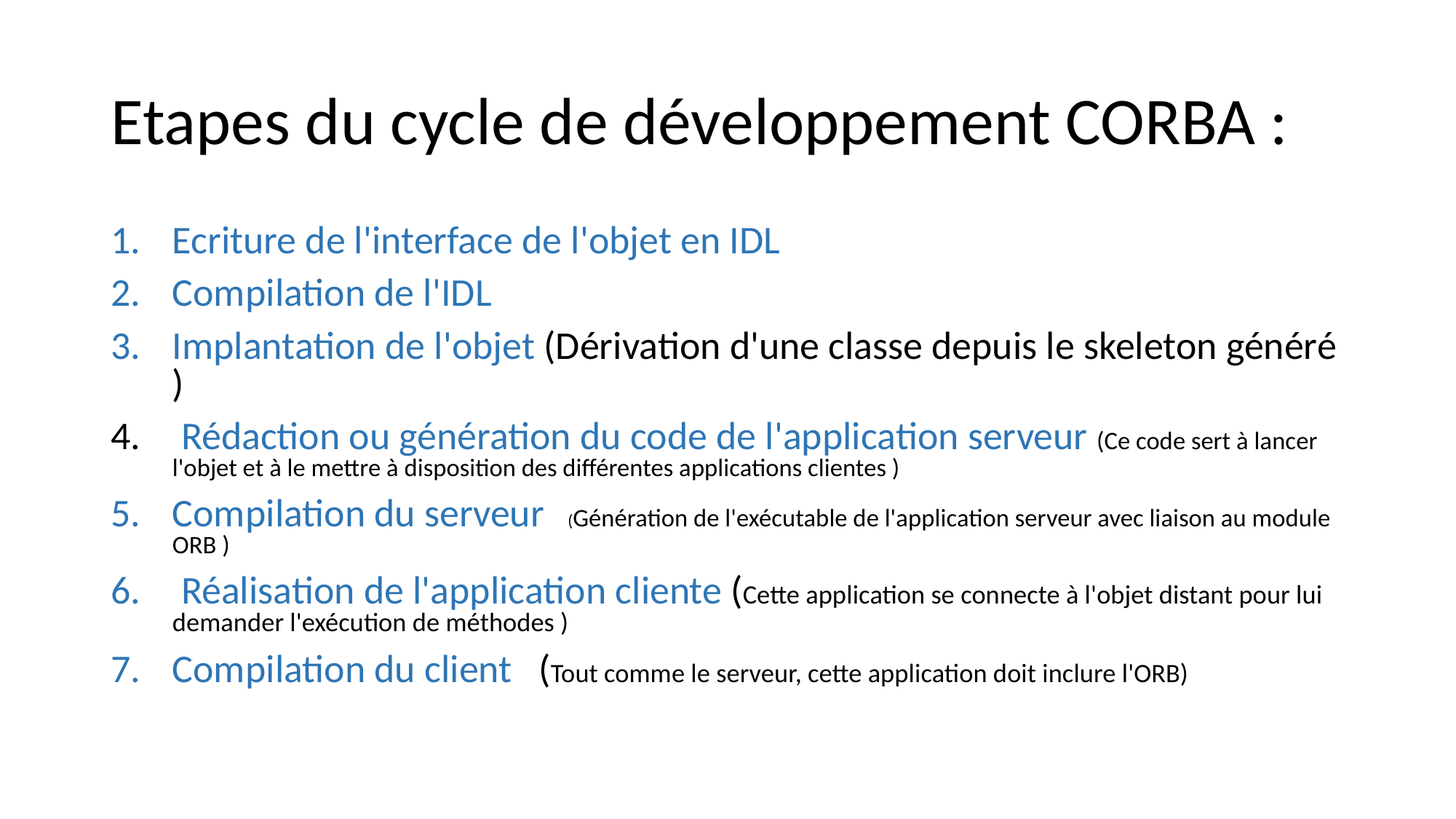

# Etapes du cycle de développement CORBA :
Ecriture de l'interface de l'objet en IDL
Compilation de l'IDL
Implantation de l'objet (Dérivation d'une classe depuis le skeleton généré )
 Rédaction ou génération du code de l'application serveur (Ce code sert à lancer l'objet et à le mettre à disposition des différentes applications clientes )
Compilation du serveur   (Génération de l'exécutable de l'application serveur avec liaison au module ORB )
 Réalisation de l'application cliente (Cette application se connecte à l'objet distant pour lui demander l'exécution de méthodes )
Compilation du client   (Tout comme le serveur, cette application doit inclure l'ORB)